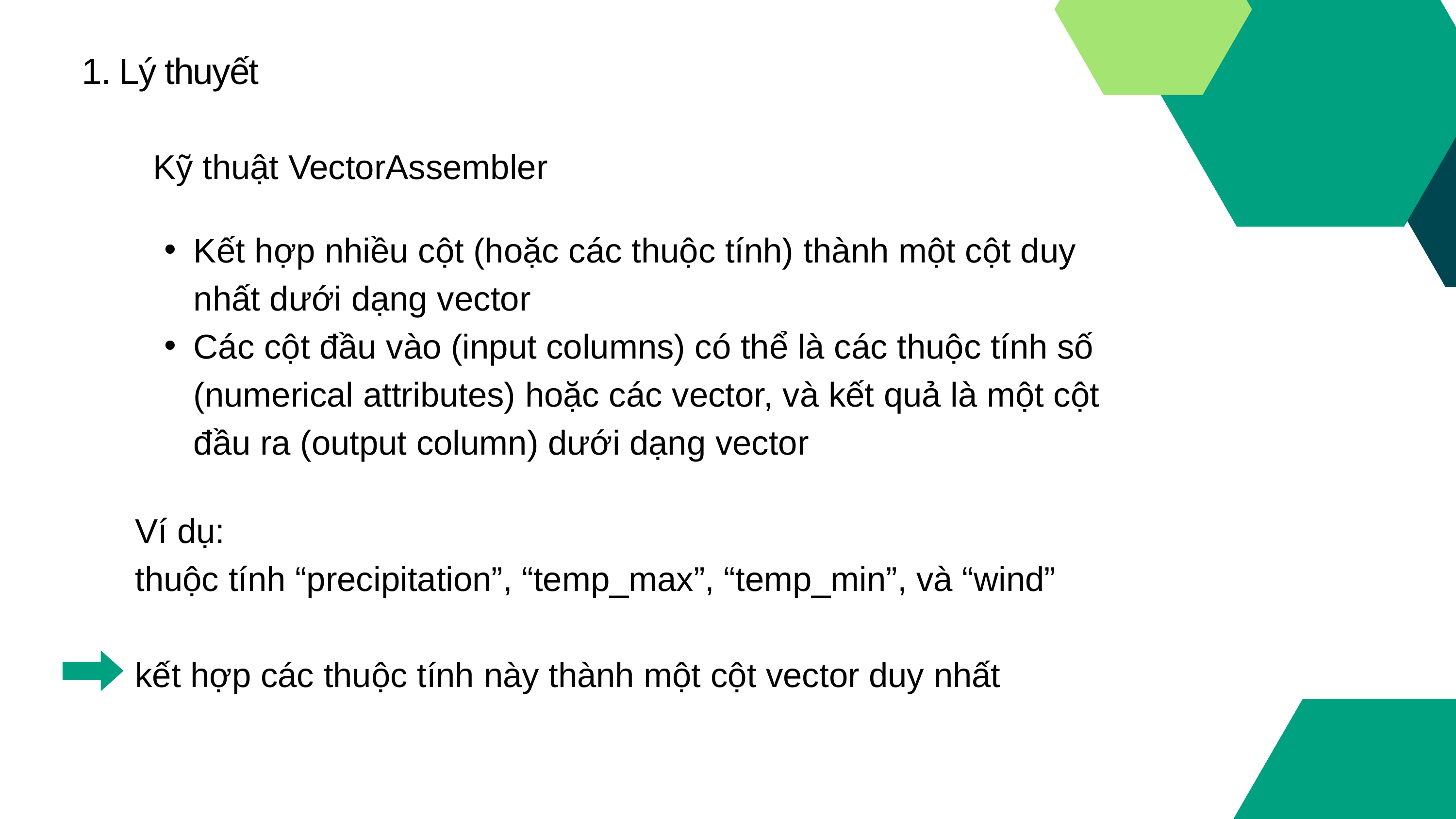

1. Lý thuyết

Kỹ thuật VectorAssembler
Kết hợp nhiều cột (hoặc các thuộc tính) thành một cột duy nhất dưới dạng vector
Các cột đầu vào (input columns) có thể là các thuộc tính số (numerical attributes) hoặc các vector, và kết quả là một cột đầu ra (output column) dưới dạng vector
Ví dụ:
thuộc tính “precipitation”, “temp_max”, “temp_min”, và “wind”

kết hợp các thuộc tính này thành một cột vector duy nhất